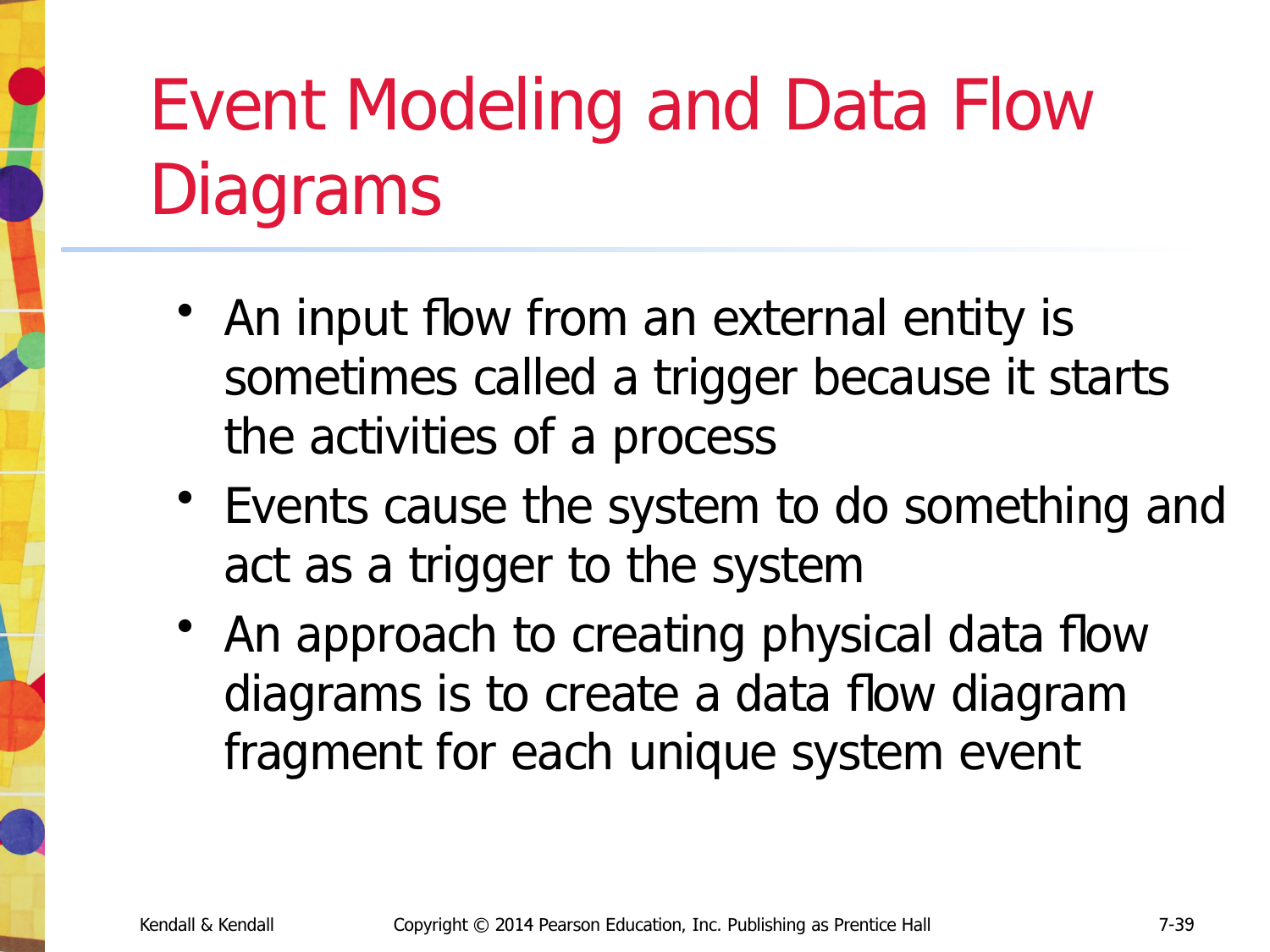

# Event Modeling and Data Flow Diagrams
An input flow from an external entity is sometimes called a trigger because it starts the activities of a process
Events cause the system to do something and act as a trigger to the system
An approach to creating physical data flow diagrams is to create a data flow diagram fragment for each unique system event
Kendall & Kendall	Copyright © 2014 Pearson Education, Inc. Publishing as Prentice Hall
7-39